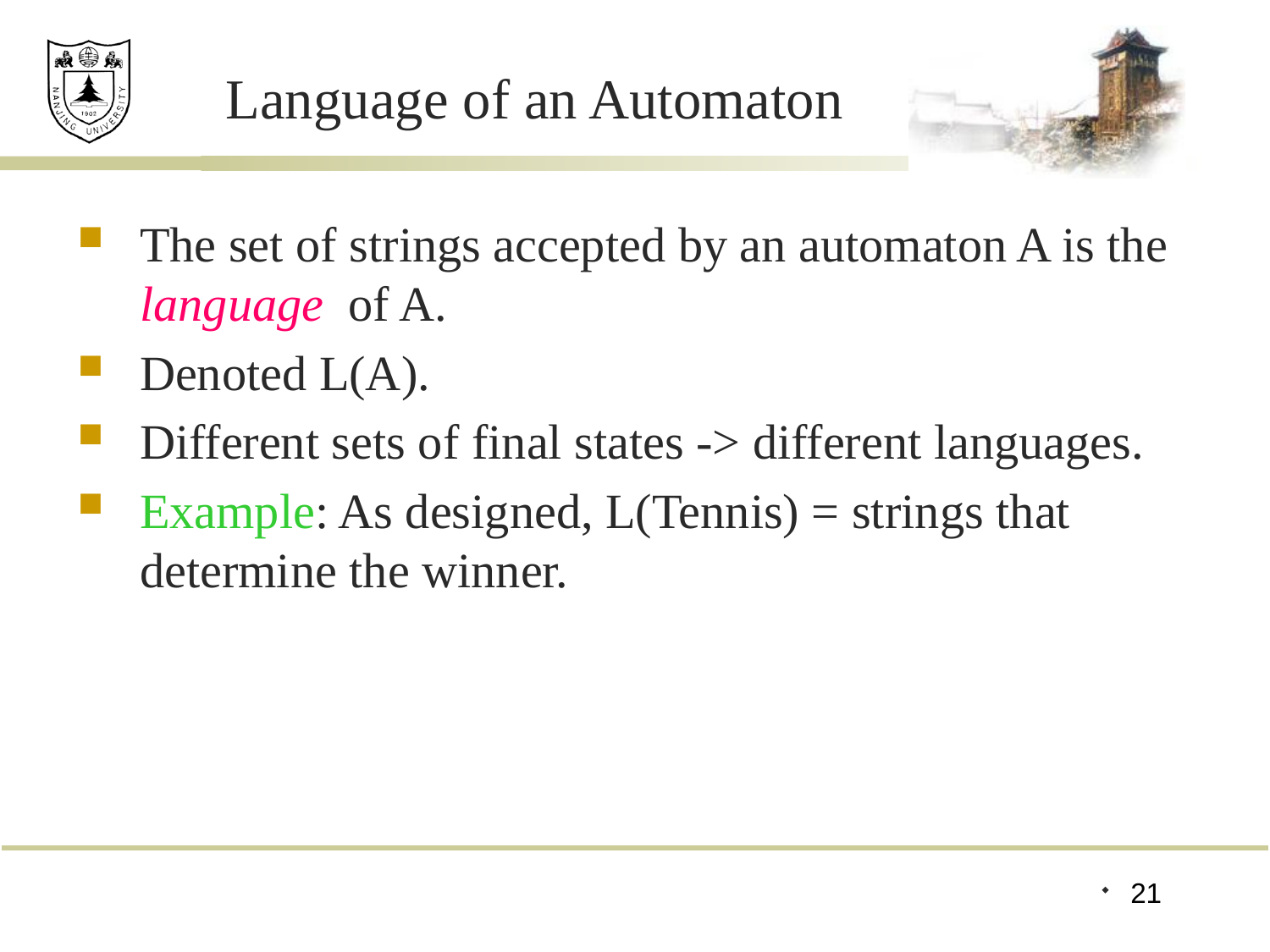

# Language of an Automaton
The set of strings accepted by an automaton A is the language  of A.
Denoted L(A).
Different sets of final states -> different languages.
Example: As designed, L(Tennis) = strings that determine the winner.
21